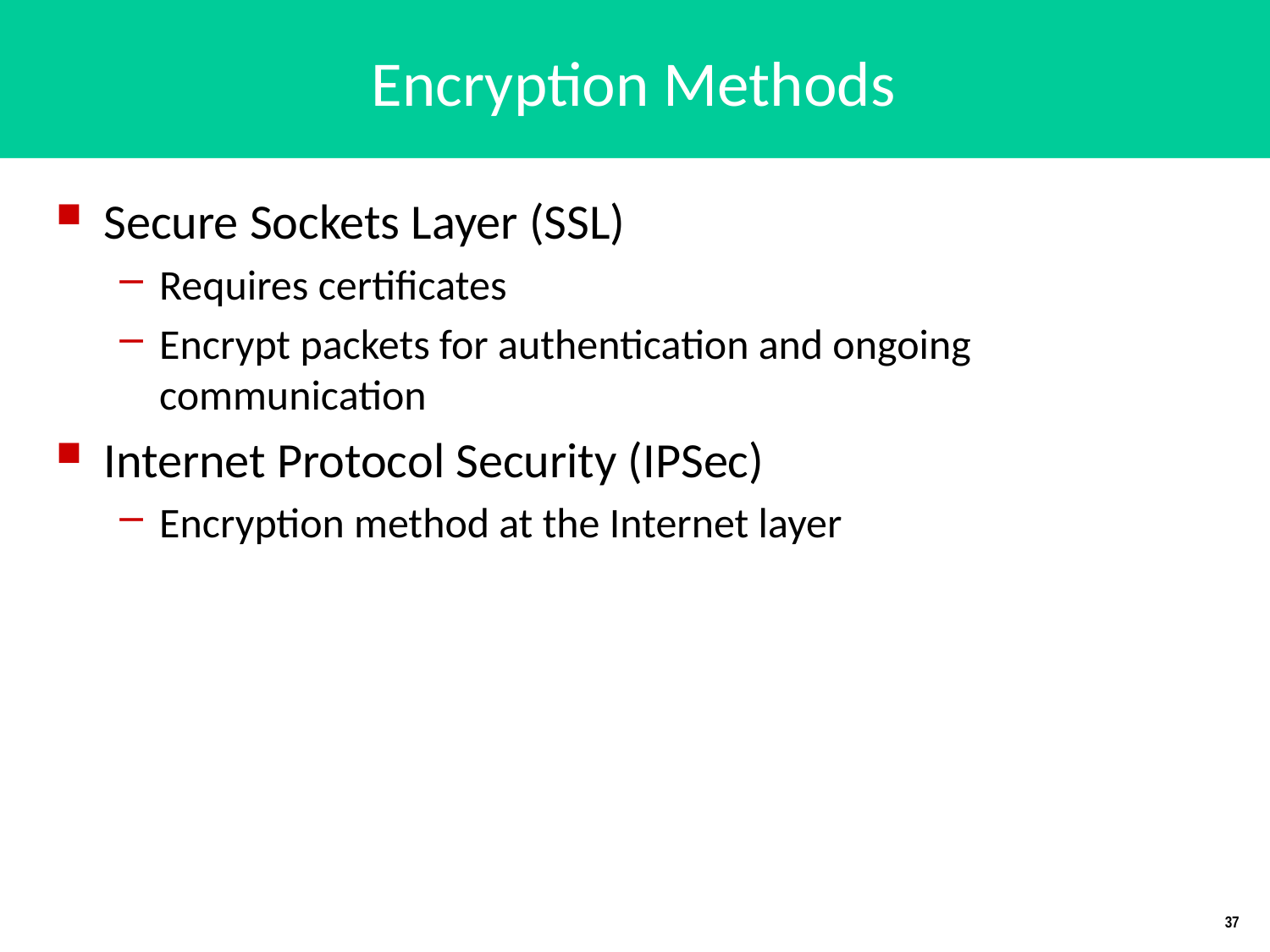

# Encryption Methods
Secure Sockets Layer (SSL)
Requires certificates
Encrypt packets for authentication and ongoing communication
Internet Protocol Security (IPSec)
Encryption method at the Internet layer